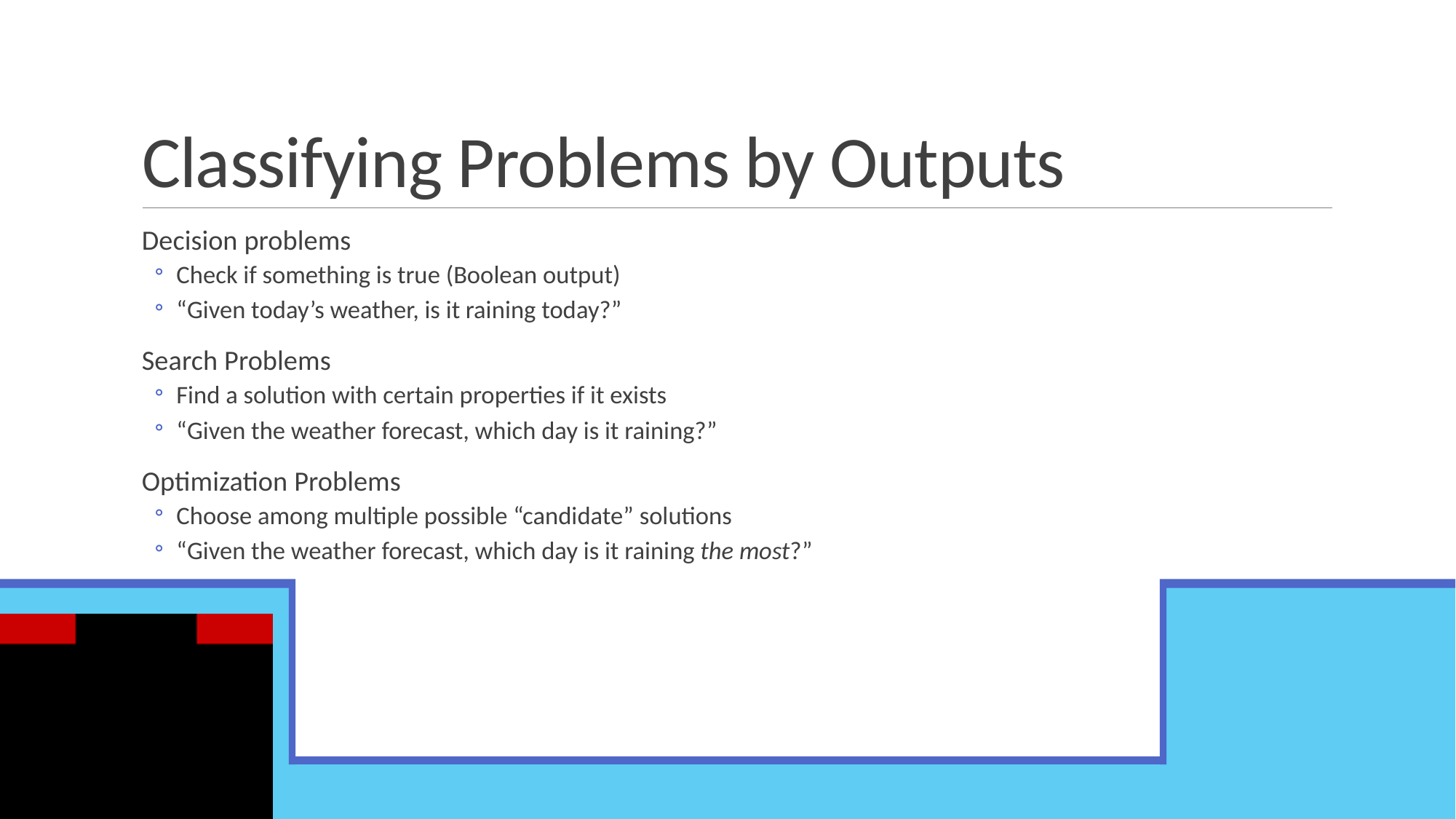

# Classifying Problems by Outputs
Decision problems
Check if something is true (Boolean output)
“Given today’s weather, is it raining today?”
Search Problems
Find a solution with certain properties if it exists
“Given the weather forecast, which day is it raining?”
Optimization Problems
Choose among multiple possible “candidate” solutions
“Given the weather forecast, which day is it raining the most?”